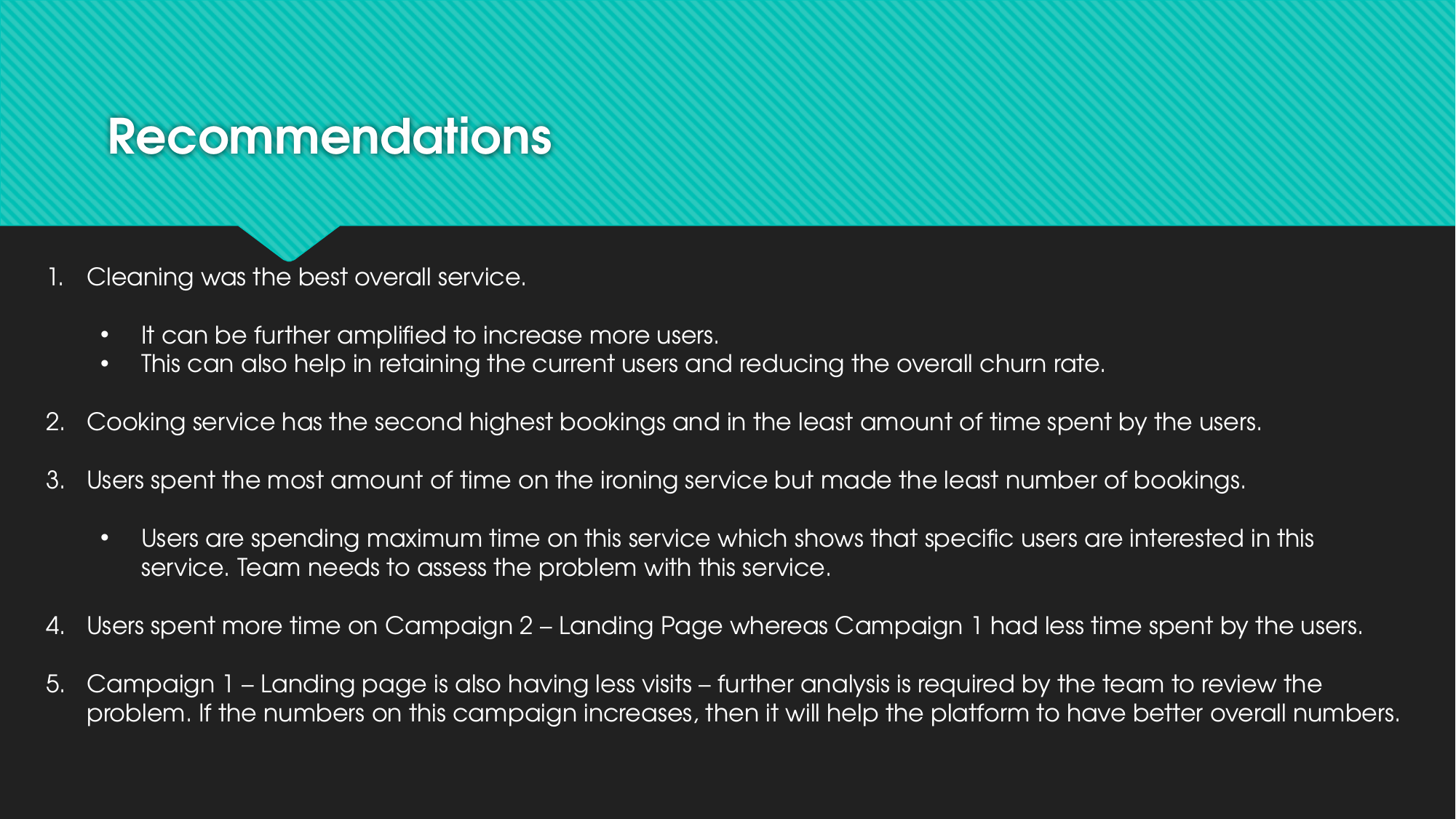

# Recommendations
Cleaning was the best overall service.

It can be further amplified to increase more users.
This can also help in retaining the current users and reducing the overall churn rate.

Cooking service has the second highest bookings and in the least amount of time spent by the users.

Users spent the most amount of time on the ironing service but made the least number of bookings.

Users are spending maximum time on this service which shows that specific users are interested in this service. Team needs to assess the problem with this service.

Users spent more time on Campaign 2 – Landing Page whereas Campaign 1 had less time spent by the users.

Campaign 1 – Landing page is also having less visits – further analysis is required by the team to review the problem. If the numbers on this campaign increases, then it will help the platform to have better overall numbers.